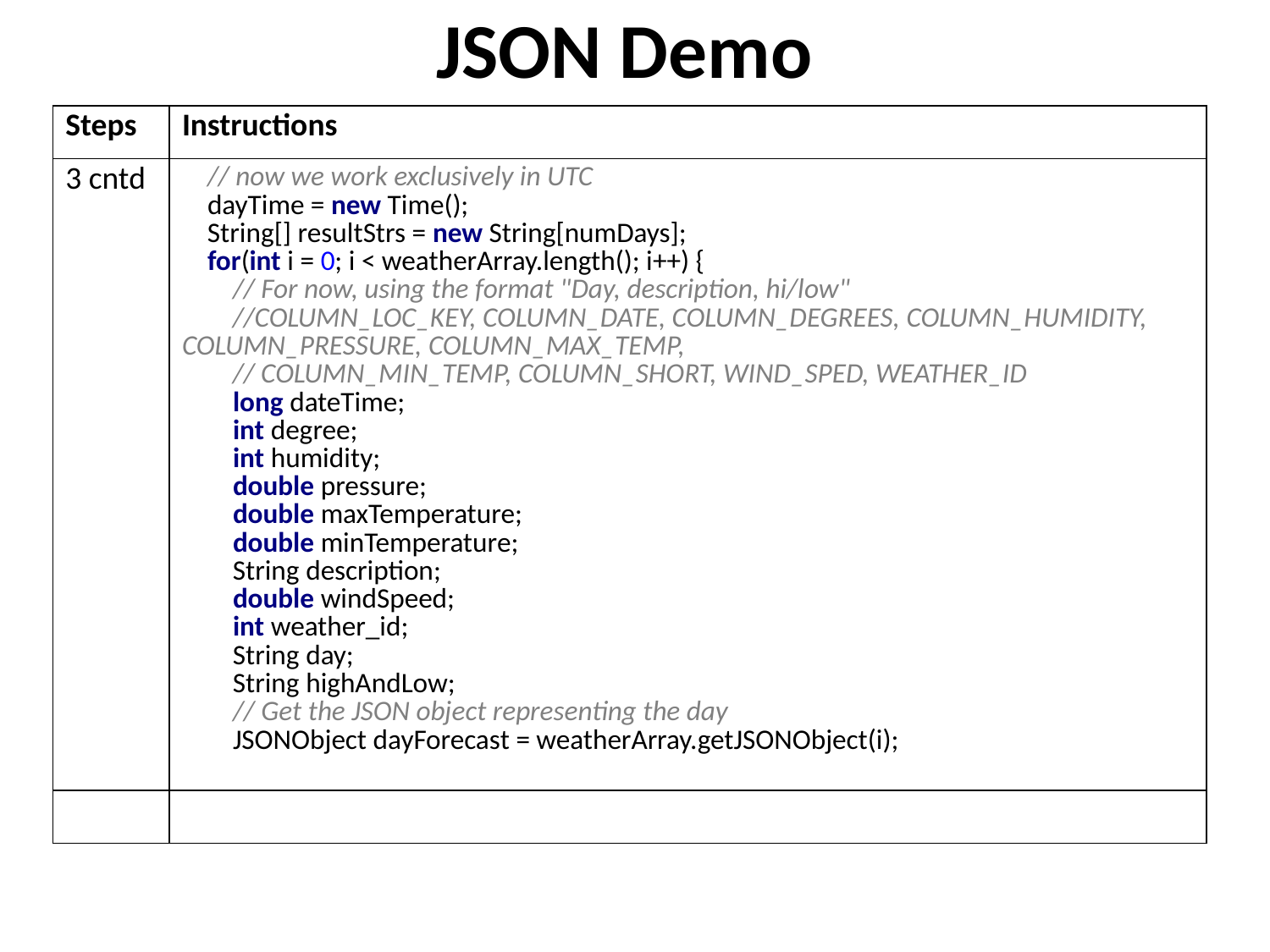

# JSON Demo
| Steps | Instructions |
| --- | --- |
| 3 cntd | // now we work exclusively in UTC dayTime = new Time(); String[] resultStrs = new String[numDays]; for(int i = 0; i < weatherArray.length(); i++) { // For now, using the format "Day, description, hi/low" //COLUMN\_LOC\_KEY, COLUMN\_DATE, COLUMN\_DEGREES, COLUMN\_HUMIDITY, COLUMN\_PRESSURE, COLUMN\_MAX\_TEMP, // COLUMN\_MIN\_TEMP, COLUMN\_SHORT, WIND\_SPED, WEATHER\_ID long dateTime; int degree; int humidity; double pressure; double maxTemperature; double minTemperature; String description; double windSpeed; int weather\_id; String day; String highAndLow; // Get the JSON object representing the day JSONObject dayForecast = weatherArray.getJSONObject(i); |
|  |  |